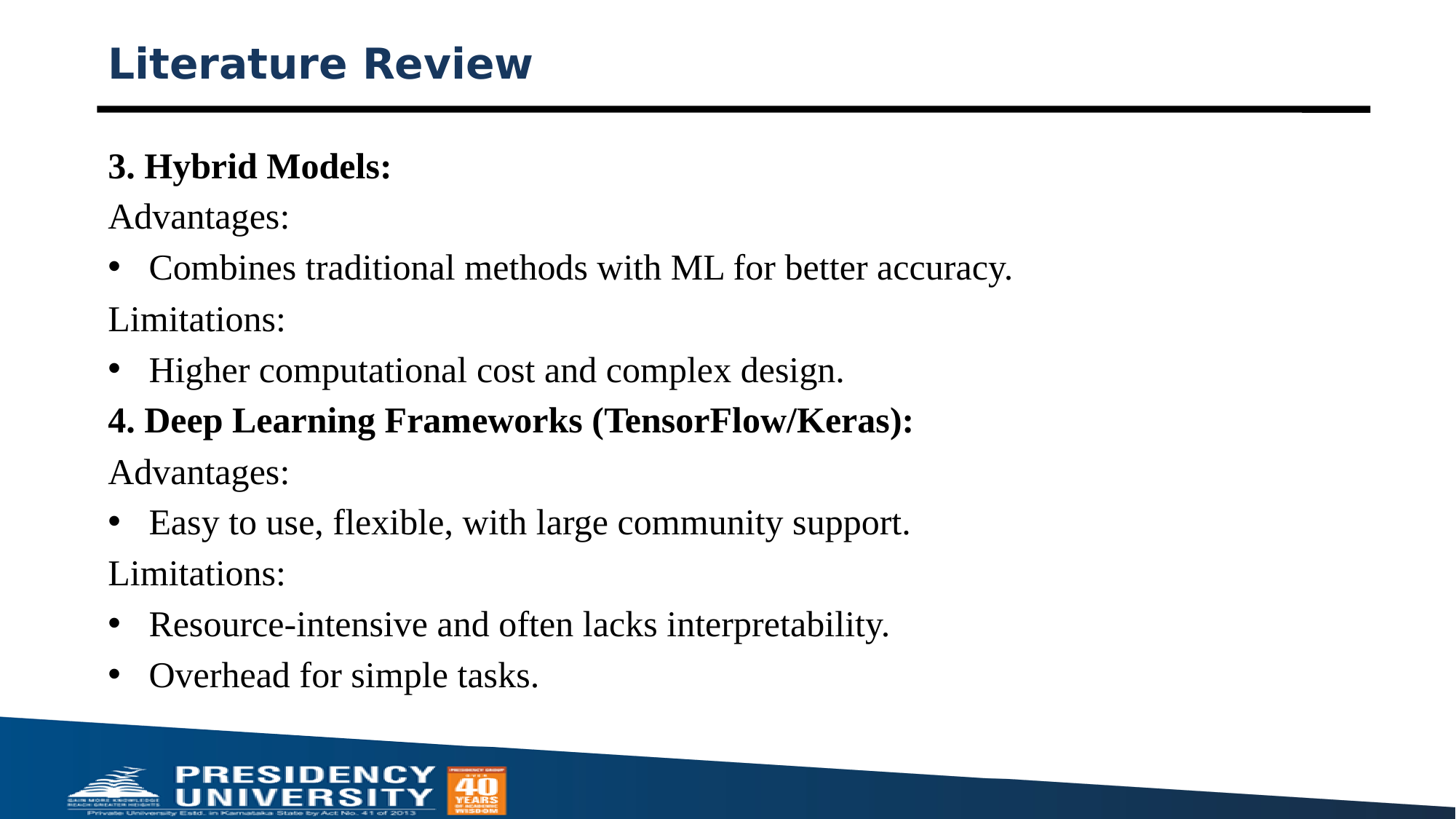

# Literature Review
3. Hybrid Models:
Advantages:
Combines traditional methods with ML for better accuracy.
Limitations:
Higher computational cost and complex design.
4. Deep Learning Frameworks (TensorFlow/Keras):
Advantages:
Easy to use, flexible, with large community support.
Limitations:
Resource-intensive and often lacks interpretability.
Overhead for simple tasks.